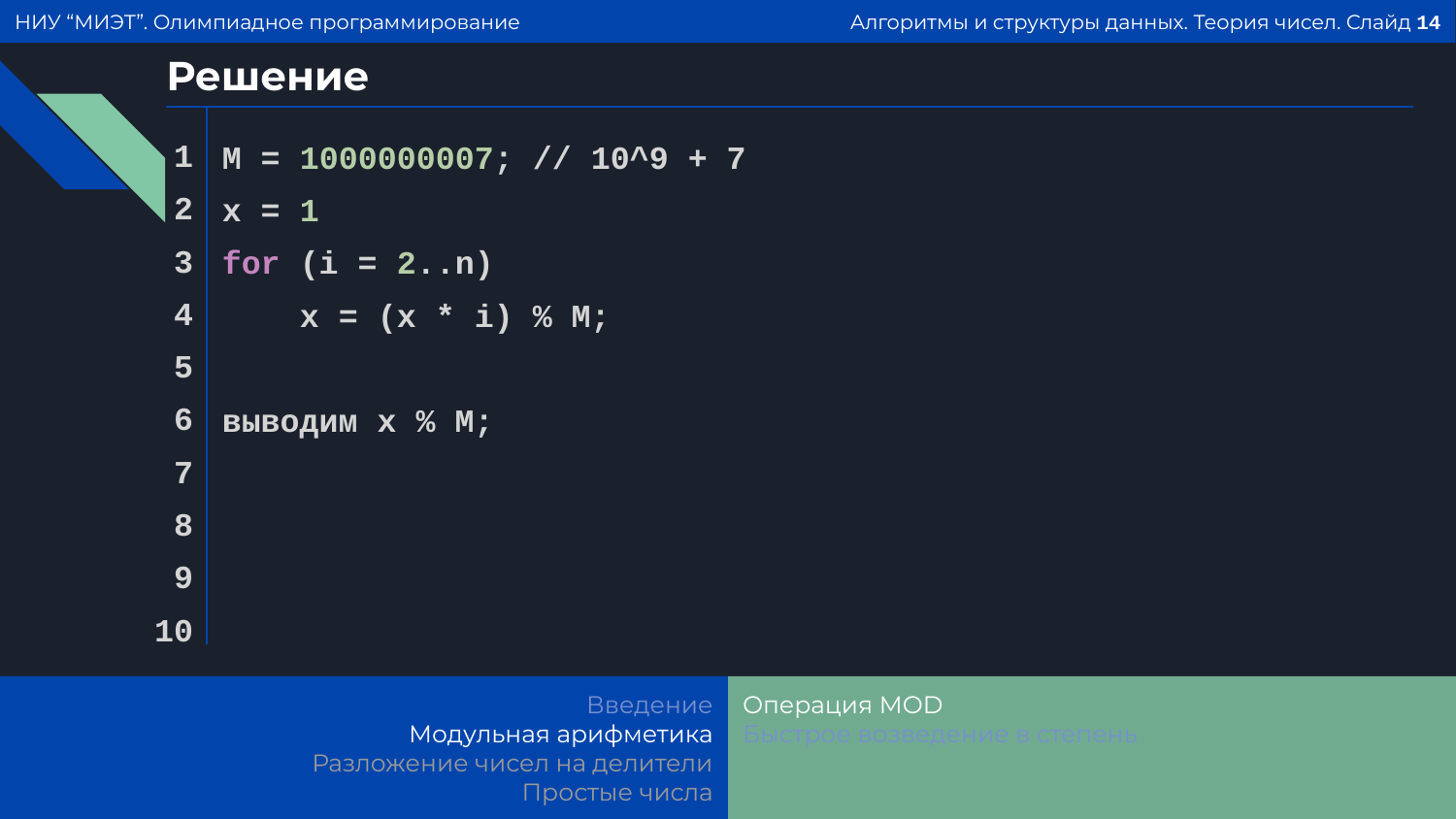

# Решение
M = 1000000007; // 10^9 + 7
x = 1
for (i = 2..n)
    x = (x * i) % M;

выводим x % M;
Введение
Модульная арифметика
Разложение чисел на делители
Простые числа
Операция MOD
Быстрое возведение в степень